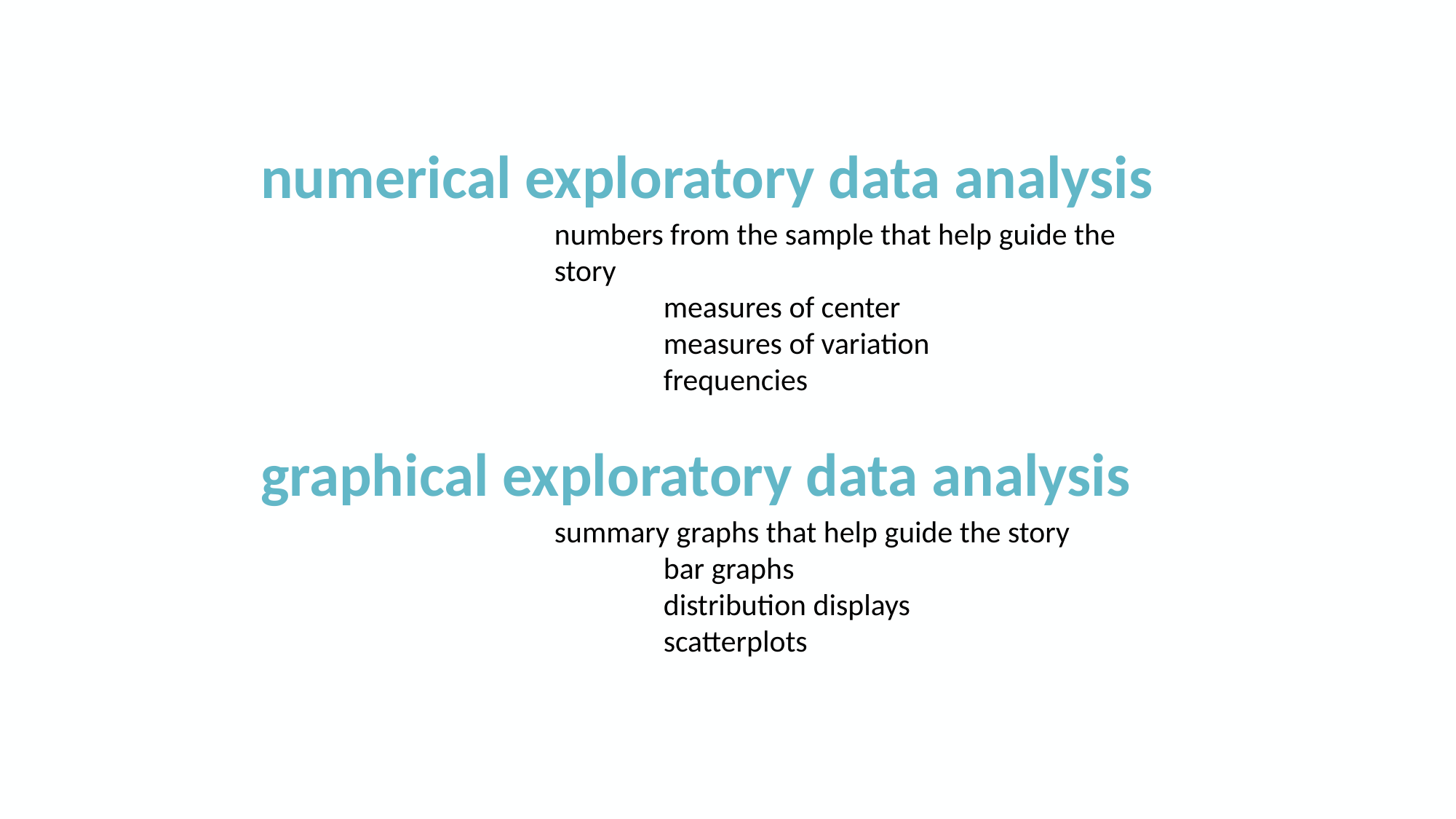

numerical exploratory data analysis
numbers from the sample that help guide the story
	measures of center
	measures of variation
	frequencies
graphical exploratory data analysis
summary graphs that help guide the story
	bar graphs
	distribution displays
	scatterplots